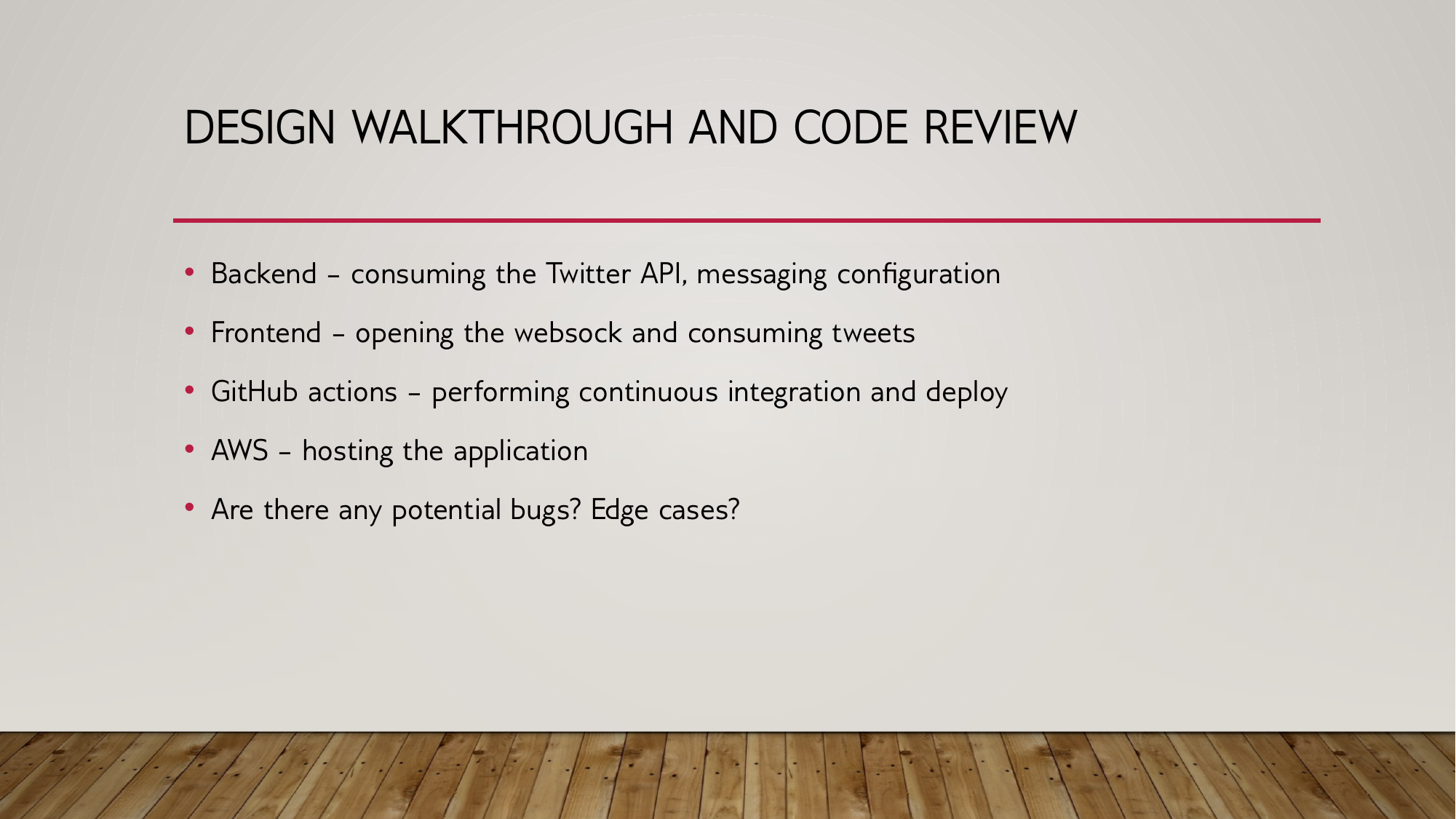

# Design walkthrough and code review
Backend – consuming the Twitter API, messaging configuration
Frontend – opening the websock and consuming tweets
GitHub actions – performing continuous integration and deploy
AWS – hosting the application
Are there any potential bugs? Edge cases?